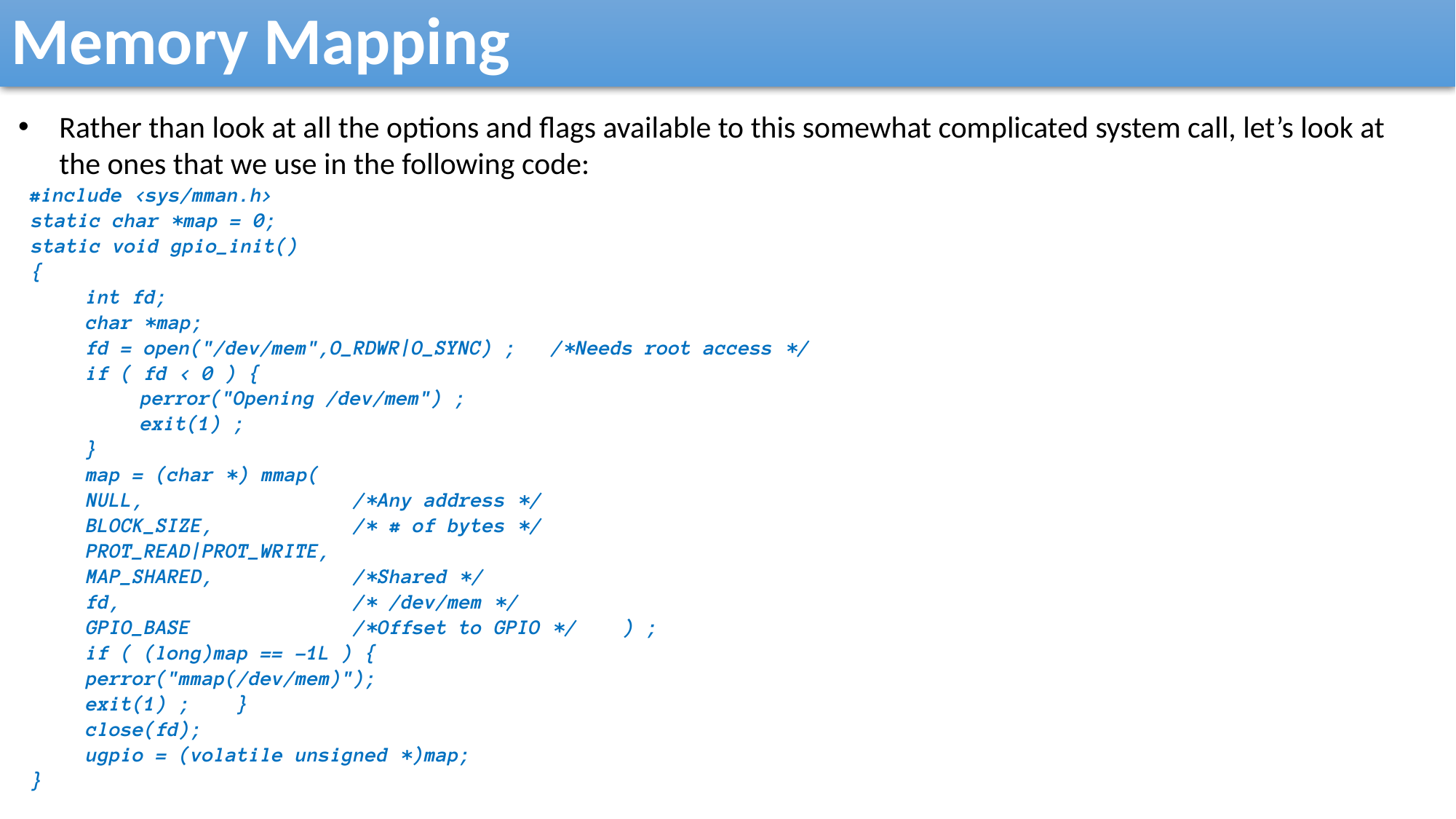

Memory Mapping
Rather than look at all the options and flags available to this somewhat complicated system call, let’s look at the ones that we use in the following code:
 #include <sys/mman.h>
static char ∗map = 0;
static void gpio_init()
{
int fd;
char ∗map;
fd = open("/dev/mem",O_RDWR|O_SYNC) ;   /∗Needs root access ∗/
if ( fd < 0 ) {
perror("Opening /dev/mem") ;
exit(1) ;
}
map = (char ∗) mmap(
NULL,                  /∗Any address ∗/
BLOCK_SIZE,            /∗ # of bytes ∗/
PROT_READ|PROT_WRITE,
MAP_SHARED,            /∗Shared ∗/
fd,                    /∗ /dev/mem ∗/
GPIO_BASE              /∗Offset to GPIO ∗/    ) ;
if ( (long)map == −1L ) {
perror("mmap(/dev/mem)");
exit(1) ;    }
close(fd);
ugpio = (volatile unsigned ∗)map;
}